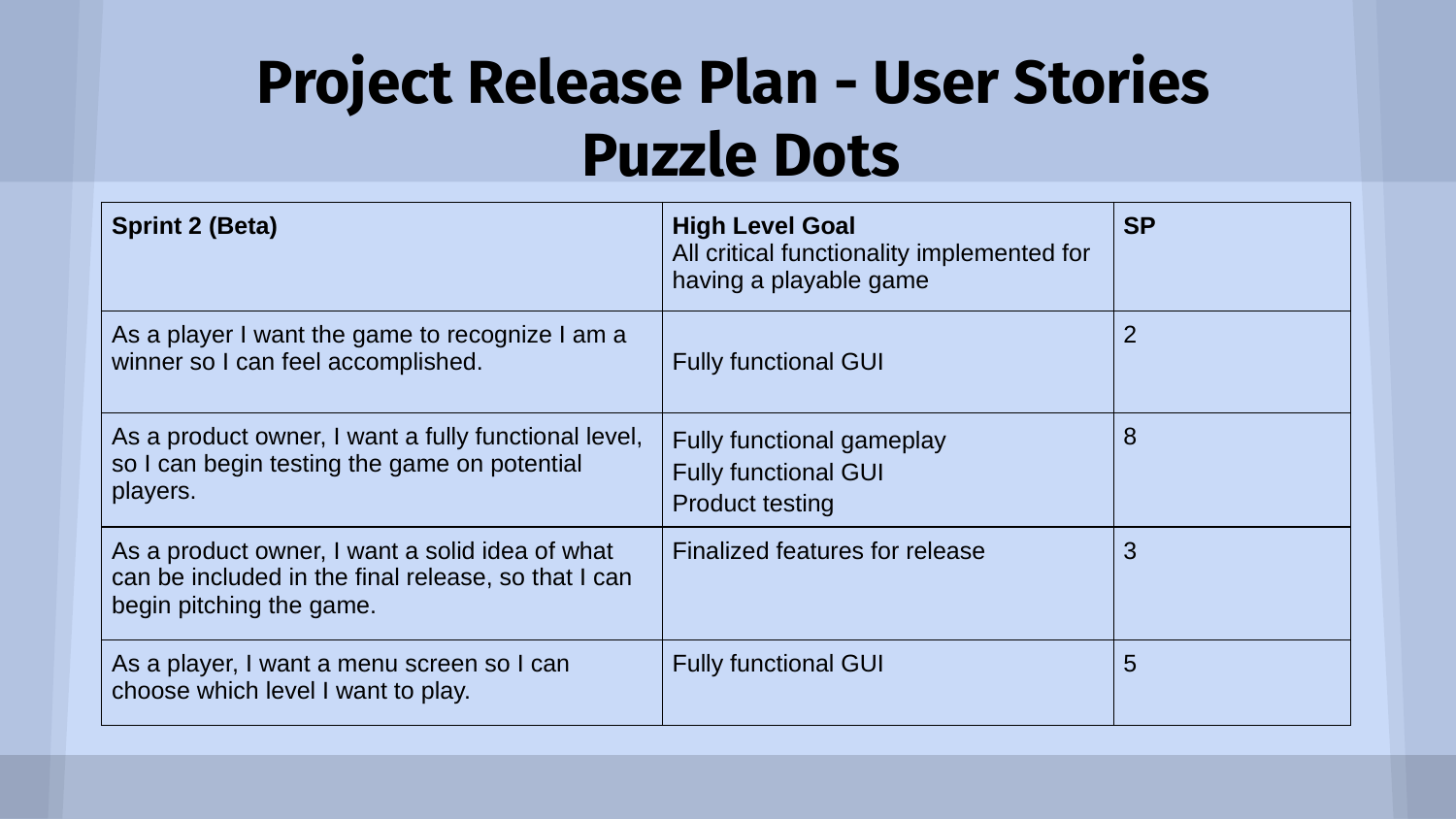

# Project Release Plan - User Stories
 Puzzle Dots
| Sprint 2 (Beta) | High Level Goal All critical functionality implemented for having a playable game | SP |
| --- | --- | --- |
| As a player I want the game to recognize I am a winner so I can feel accomplished. | Fully functional GUI | 2 |
| As a product owner, I want a fully functional level, so I can begin testing the game on potential players. | Fully functional gameplay Fully functional GUI Product testing | 8 |
| As a product owner, I want a solid idea of what can be included in the final release, so that I can begin pitching the game. | Finalized features for release | 3 |
| As a player, I want a menu screen so I can choose which level I want to play. | Fully functional GUI | 5 |